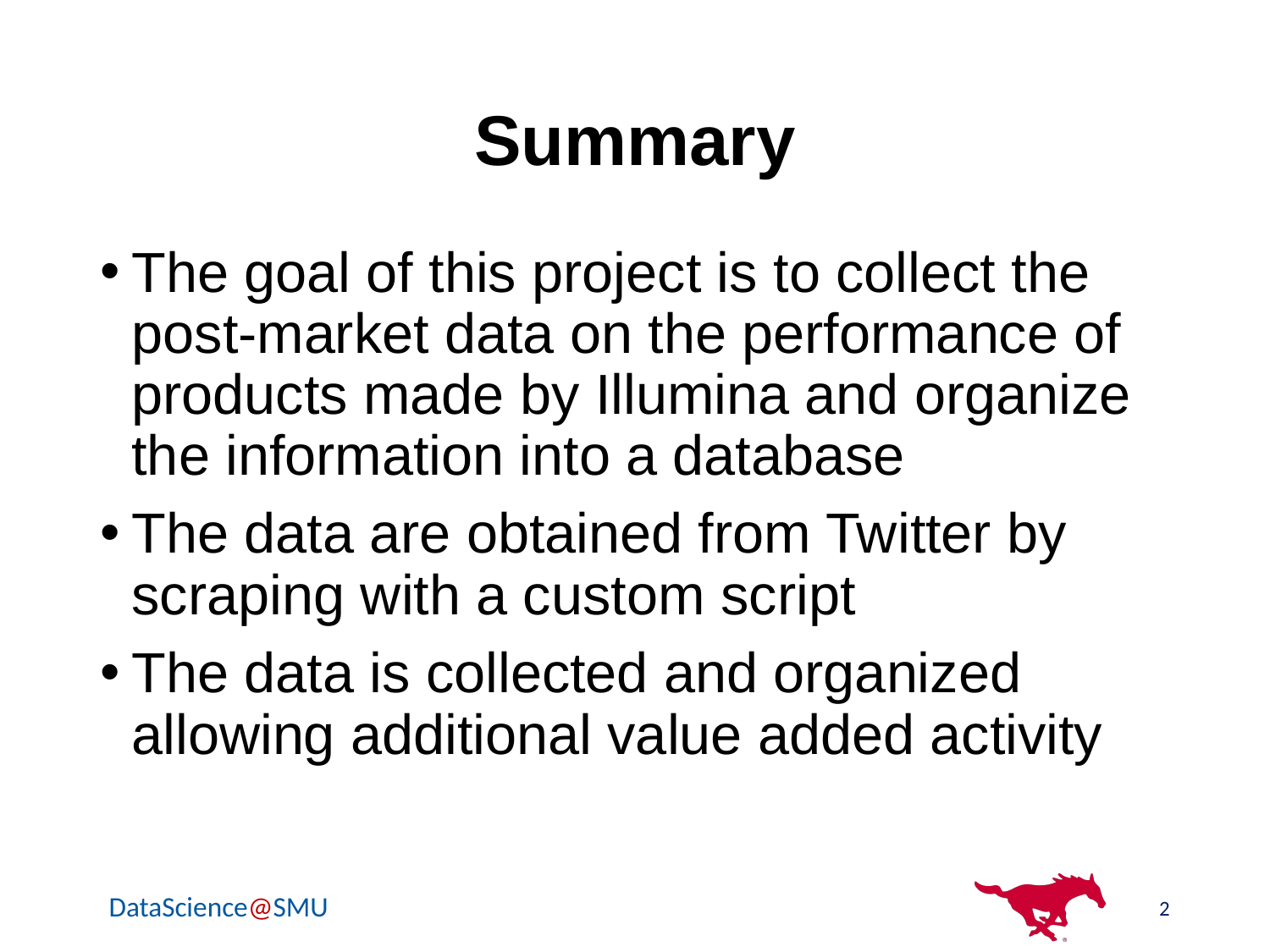

# Summary
The goal of this project is to collect the post-market data on the performance of products made by Illumina and organize the information into a database
The data are obtained from Twitter by scraping with a custom script
The data is collected and organized allowing additional value added activity
2